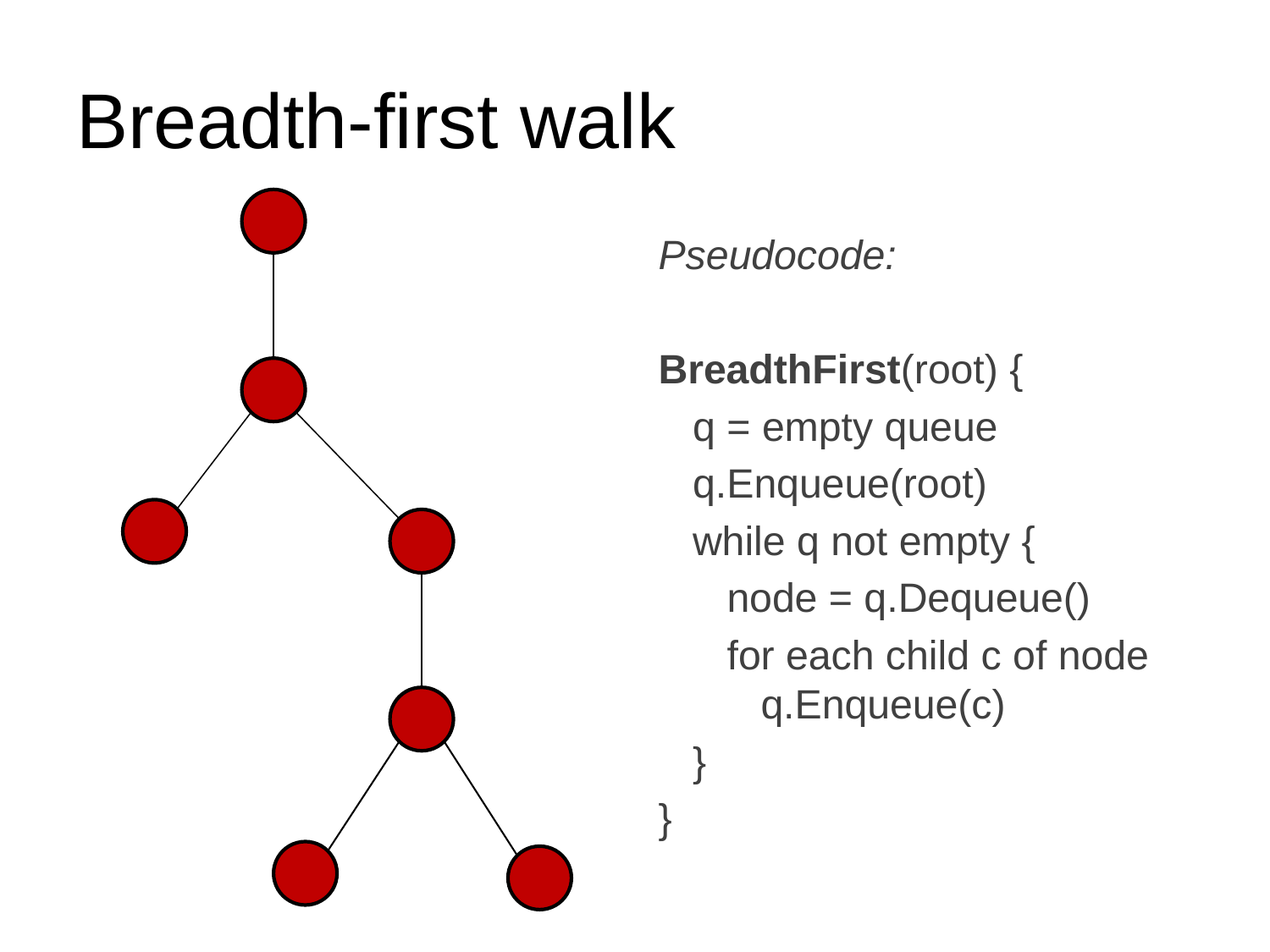

# Breadth-first walk

Pseudocode:

BreadthFirst(root) {
   q = empty queue
   q.Enqueue(root)
   while q not empty {
      node = q.Dequeue()
      for each child c of node
         q.Enqueue(c)
   }
}